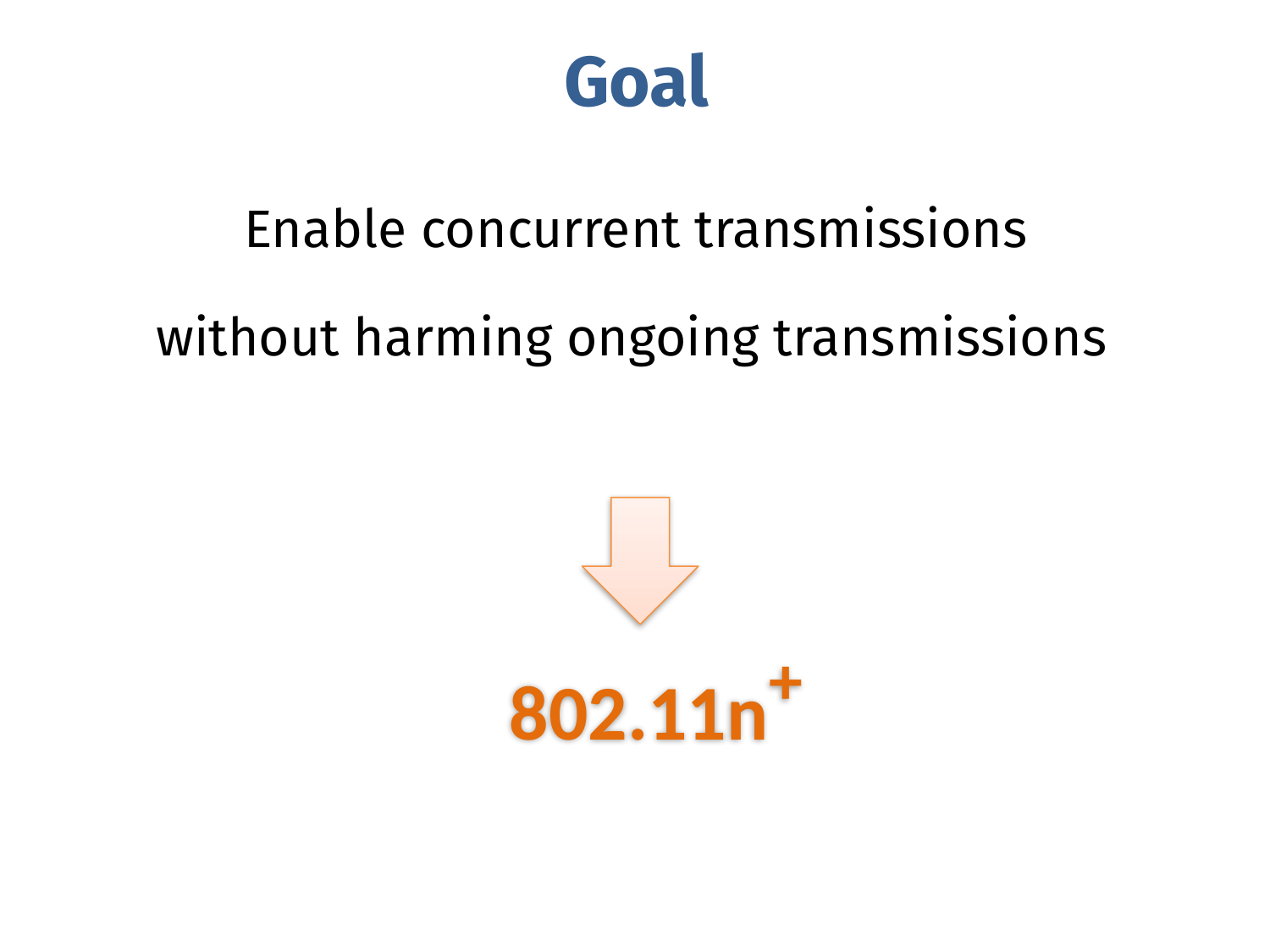

Goal
# Enable concurrent transmissions
without harming ongoing transmissions

802.11n+